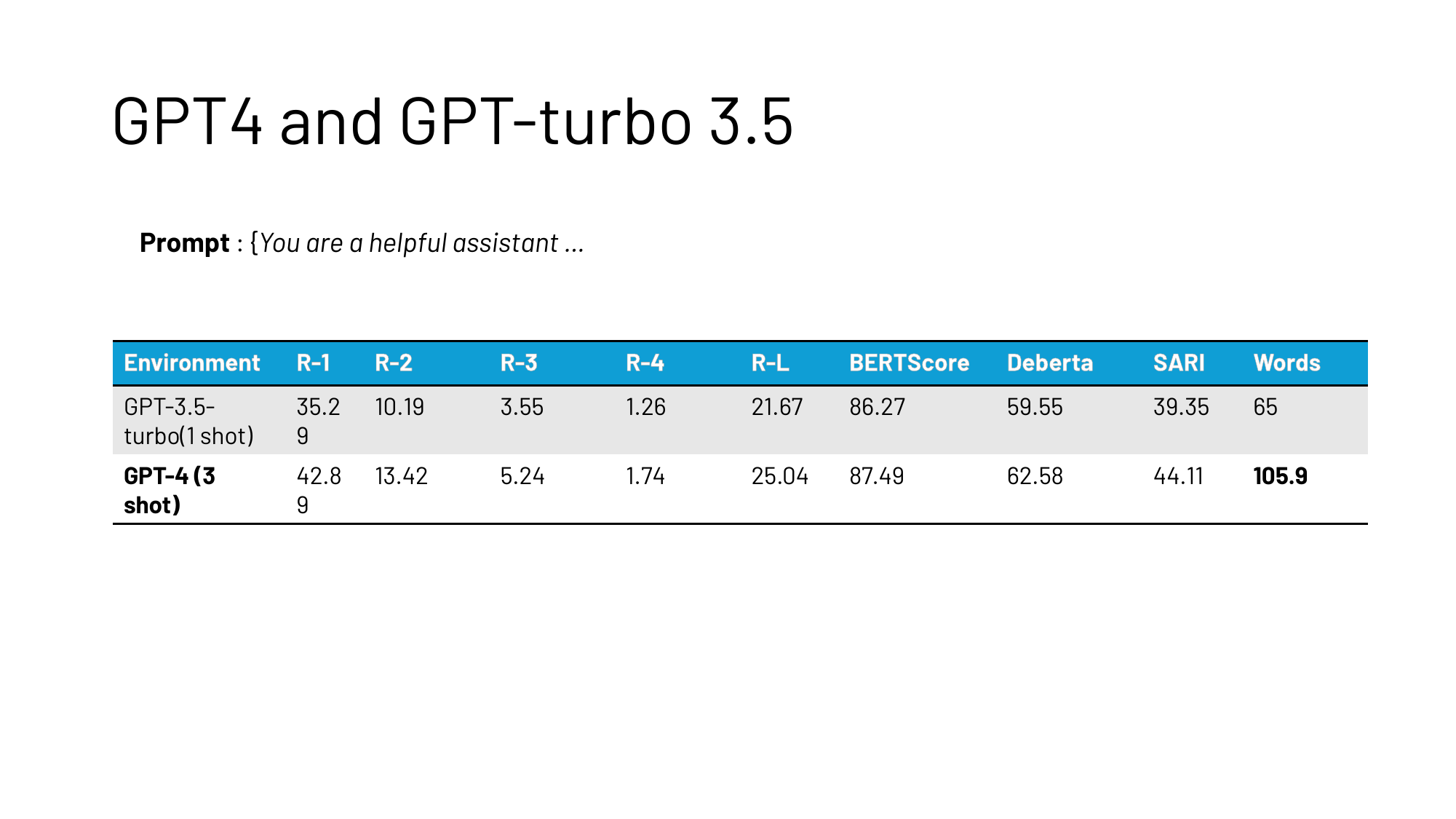

# GPT4 and GPT-turbo 3.5
Prompt : {You are a helpful assistant …

| Environment | R-1 | R-2 | R-3 | R-4 | R-L | BERTScore | Deberta | SARI | Words |
| --- | --- | --- | --- | --- | --- | --- | --- | --- | --- |
| GPT-3.5-turbo(1 shot) | 35.29 | 10.19 | 3.55 | 1.26 | 21.67 | 86.27 | 59.55 | 39.35 | 65 |
| GPT-4 (3 shot) | 42.89 | 13.42 | 5.24 | 1.74 | 25.04 | 87.49 | 62.58 | 44.11 | 105.9 |